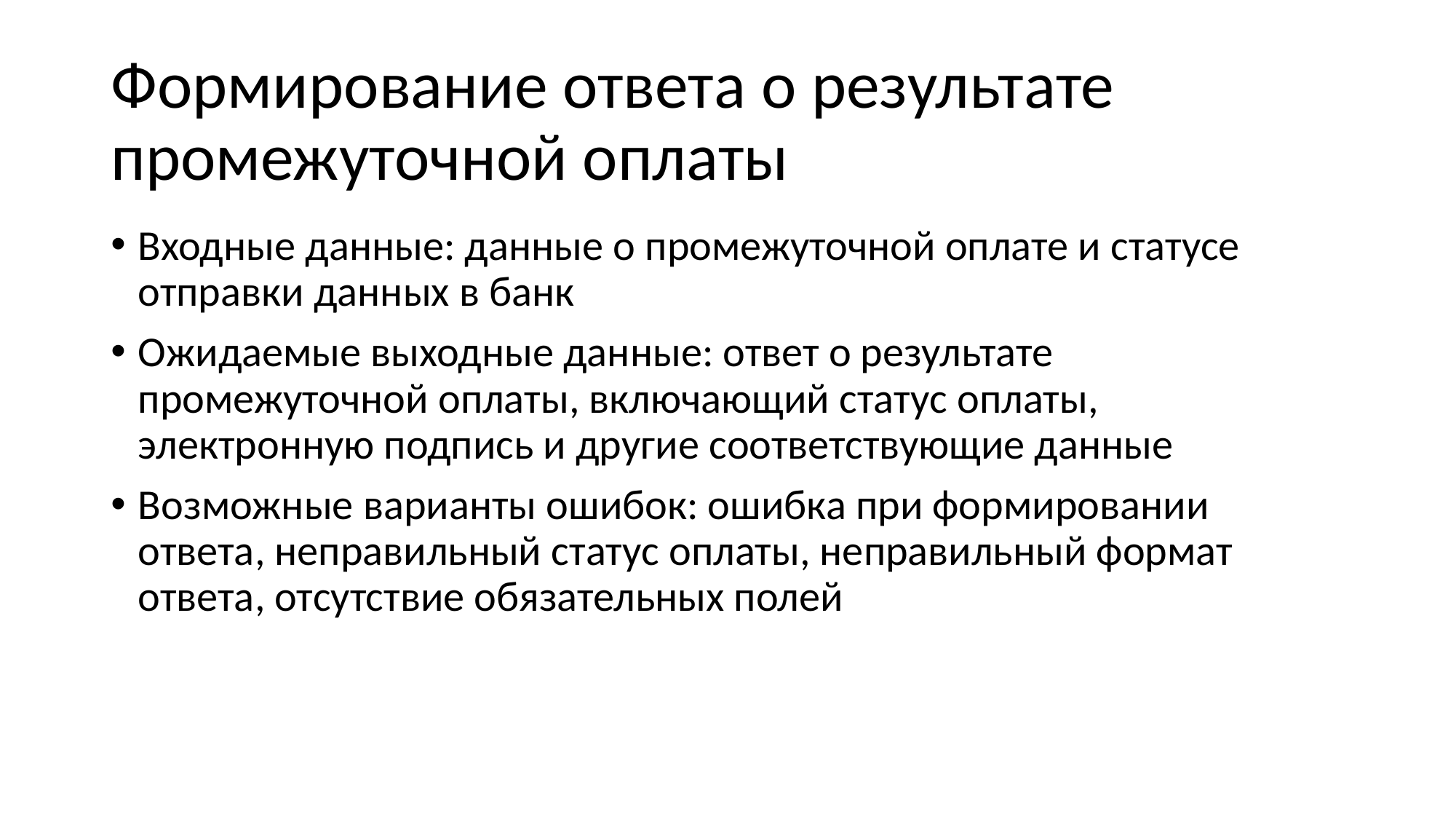

# Формирование ответа о результате промежуточной оплаты
Входные данные: данные о промежуточной оплате и статусе отправки данных в банк
Ожидаемые выходные данные: ответ о результате промежуточной оплаты, включающий статус оплаты, электронную подпись и другие соответствующие данные
Возможные варианты ошибок: ошибка при формировании ответа, неправильный статус оплаты, неправильный формат ответа, отсутствие обязательных полей